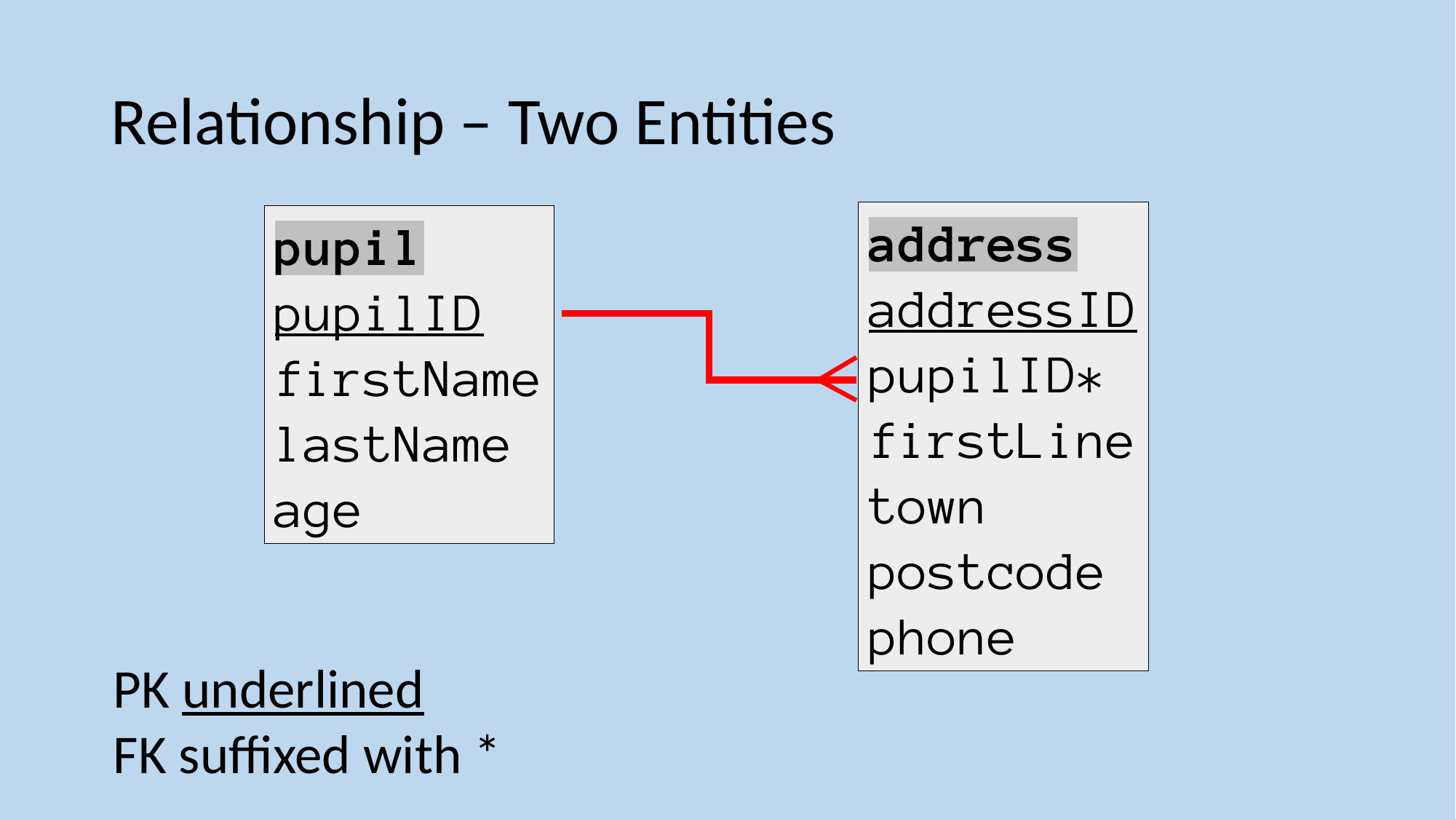

# Relationship – Two Entities
address
addressID
pupilID*
firstLine
town
postcode
phone
pupil
pupilID
firstName
lastName
age
PK underlined
FK suffixed with *